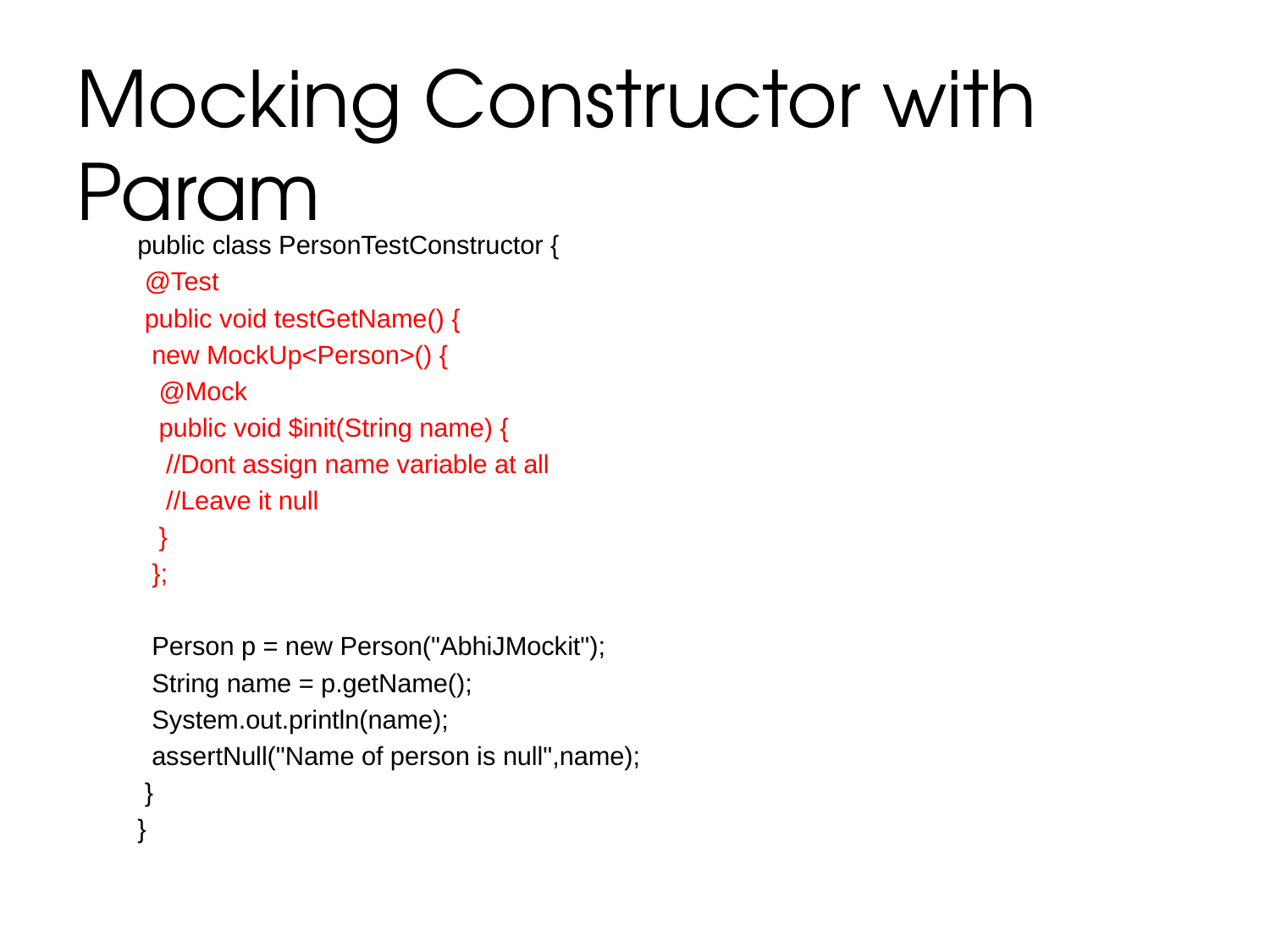

# Mocking Constructor with Param
public class PersonTestConstructor {
 @Test
 public void testGetName() {
  new MockUp<Person>() {
   @Mock
   public void $init(String name) {
    //Dont assign name variable at all
    //Leave it null
   }
  };

  Person p = new Person("AbhiJMockit");
  String name = p.getName();
  System.out.println(name);
  assertNull("Name of person is null",name);
 }
}